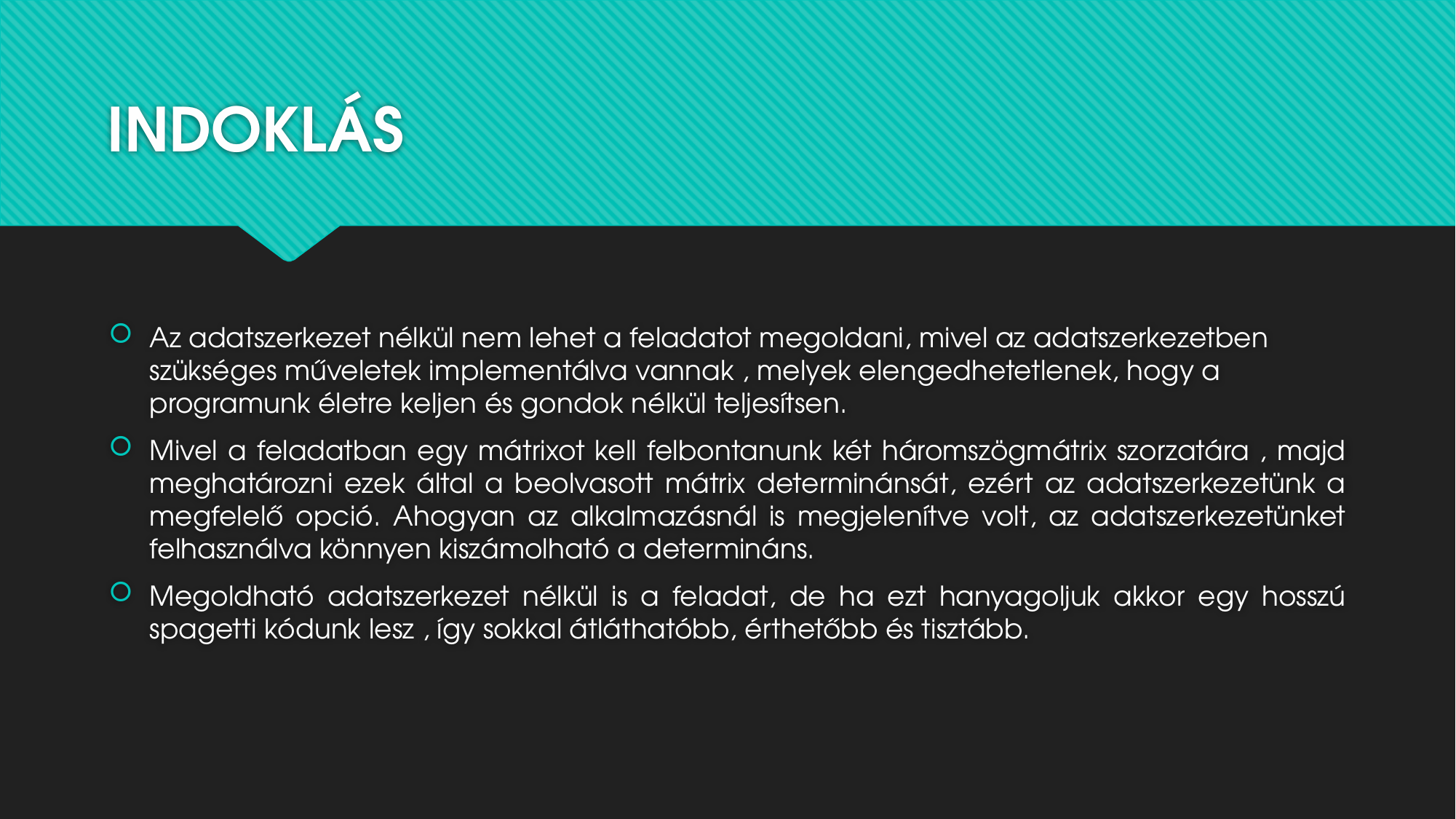

# INDOKLÁS
Az adatszerkezet nélkül nem lehet a feladatot megoldani, mivel az adatszerkezetben szükséges műveletek implementálva vannak , melyek elengedhetetlenek, hogy a programunk életre keljen és gondok nélkül teljesítsen.
Mivel a feladatban egy mátrixot kell felbontanunk két háromszögmátrix szorzatára , majd meghatározni ezek által a beolvasott mátrix determinánsát, ezért az adatszerkezetünk a megfelelő opció. Ahogyan az alkalmazásnál is megjelenítve volt, az adatszerkezetünket felhasználva könnyen kiszámolható a determináns.
Megoldható adatszerkezet nélkül is a feladat, de ha ezt hanyagoljuk akkor egy hosszú spagetti kódunk lesz , így sokkal átláthatóbb, érthetőbb és tisztább.